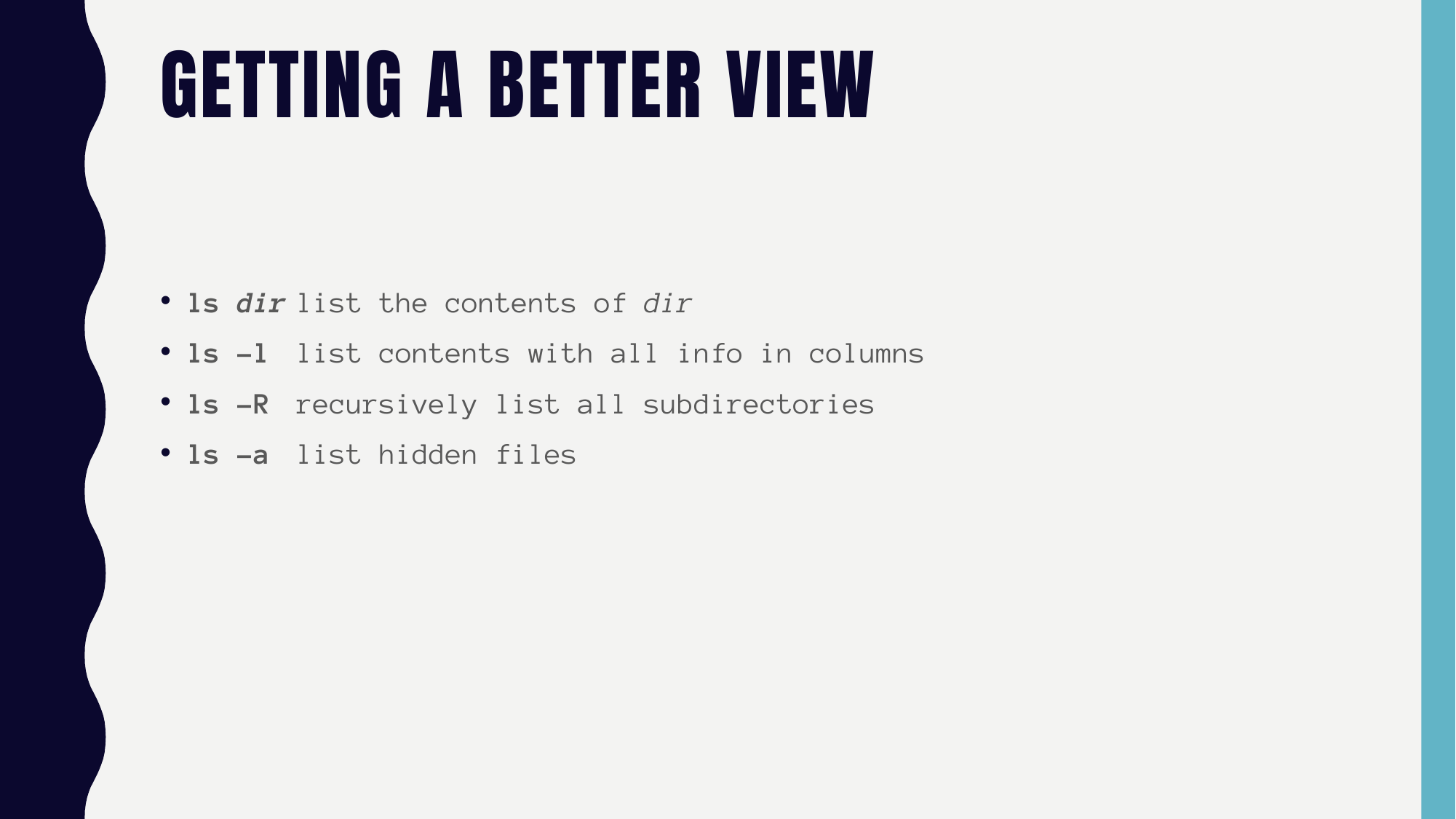

# getting a better view
ls dir	list the contents of dir
ls -l	list contents with all info in columns
ls –R	recursively list all subdirectories
ls –a	list hidden files